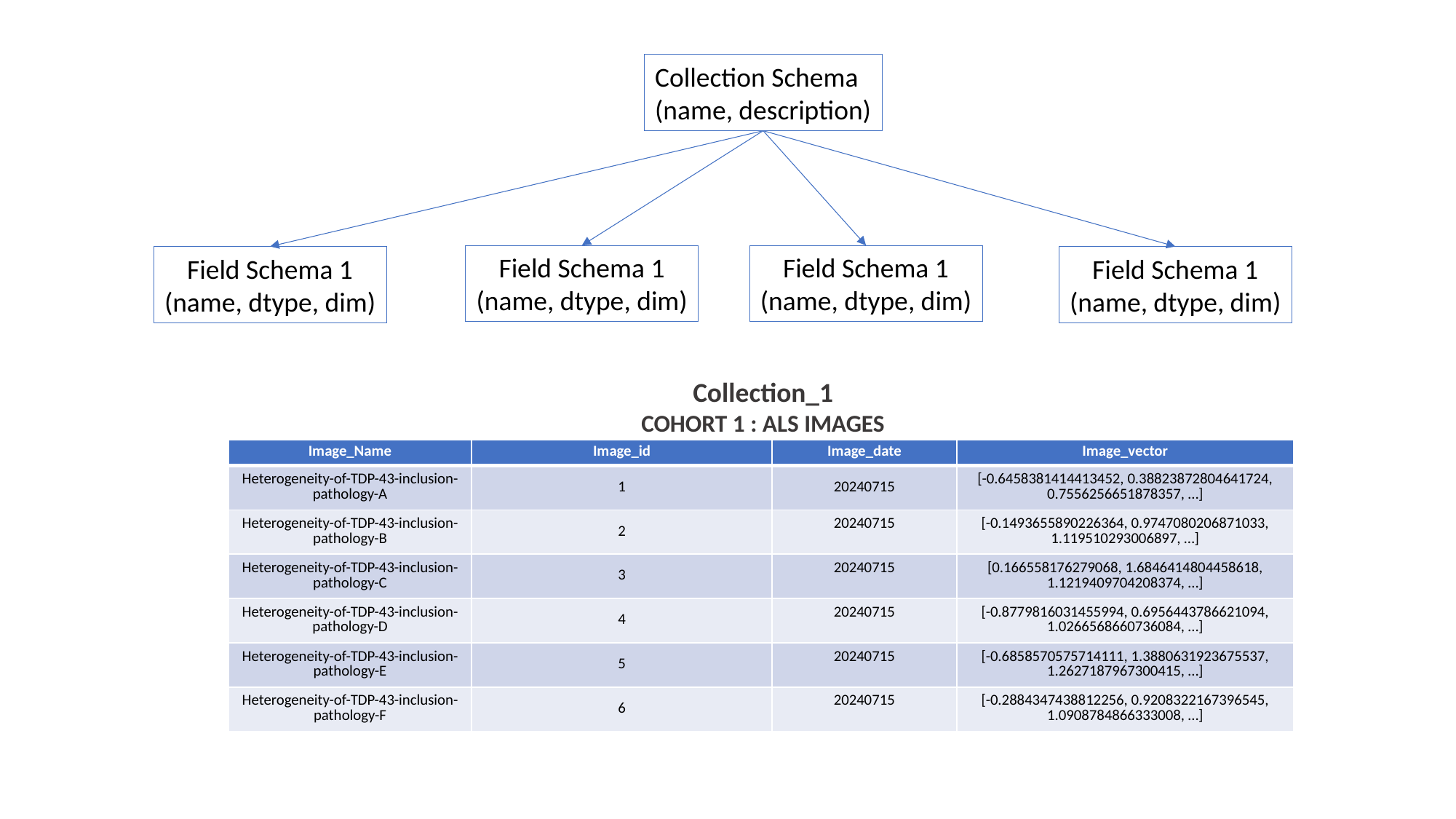

Collection Schema
(name, description)
Field Schema 1
(name, dtype, dim)
Field Schema 1
(name, dtype, dim)
Field Schema 1
(name, dtype, dim)
Field Schema 1
(name, dtype, dim)

Collection_1
COHORT 1 : ALS IMAGES
| Image\_Name | Image\_id | Image\_date | Image\_vector |
| --- | --- | --- | --- |
| Heterogeneity-of-TDP-43-inclusion-pathology-A | 1 | 20240715 | [-0.6458381414413452, 0.38823872804641724, 0.7556256651878357, …] |
| Heterogeneity-of-TDP-43-inclusion-pathology-B | 2 | 20240715 | [-0.1493655890226364, 0.9747080206871033, 1.119510293006897, …] |
| Heterogeneity-of-TDP-43-inclusion-pathology-C | 3 | 20240715 | [0.166558176279068, 1.6846414804458618, 1.1219409704208374, …] |
| Heterogeneity-of-TDP-43-inclusion-pathology-D | 4 | 20240715 | [-0.8779816031455994, 0.6956443786621094, 1.0266568660736084, …] |
| Heterogeneity-of-TDP-43-inclusion-pathology-E | 5 | 20240715 | [-0.6858570575714111, 1.3880631923675537, 1.2627187967300415, …] |
| Heterogeneity-of-TDP-43-inclusion-pathology-F | 6 | 20240715 | [-0.2884347438812256, 0.9208322167396545, 1.0908784866333008, …] |